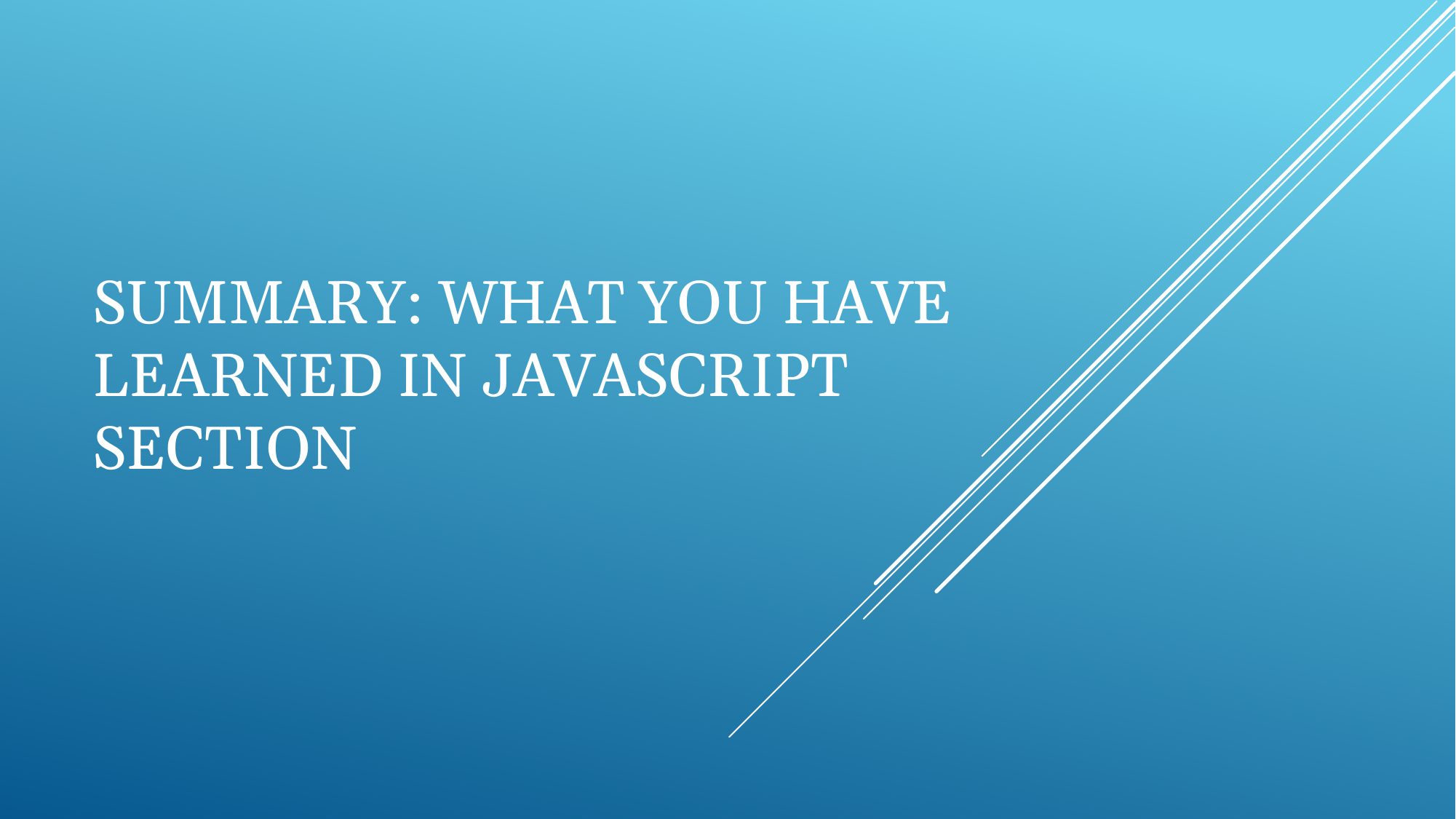

# Summary: What you have learned in Javascript Section